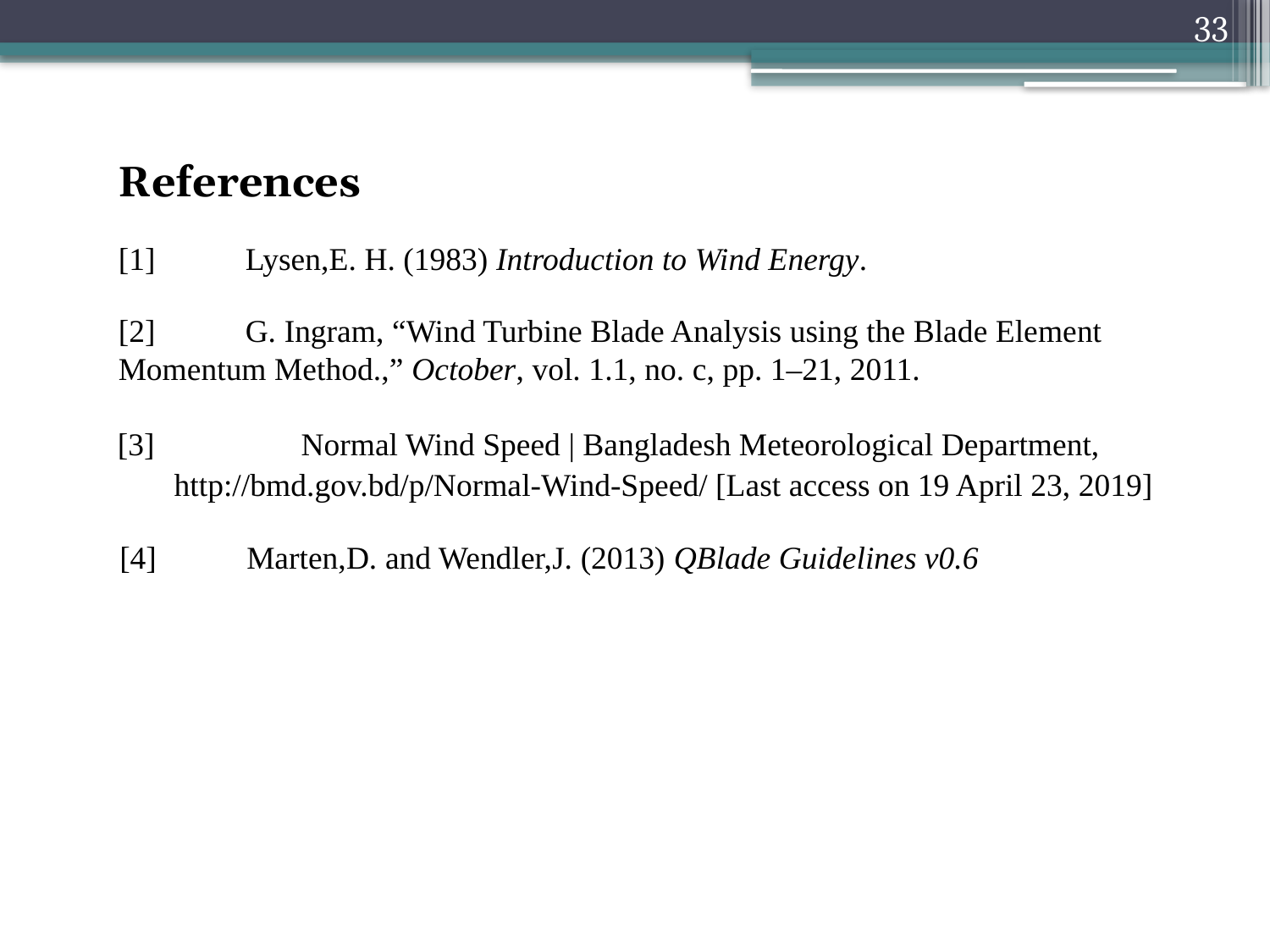

33
References
[1]	Lysen,E. H. (1983) Introduction to Wind Energy.
[2]	G. Ingram, “Wind Turbine Blade Analysis using the Blade Element Momentum Method.,” October, vol. 1.1, no. c, pp. 1–21, 2011.
[3]		Normal Wind Speed | Bangladesh Meteorological Department, http://bmd.gov.bd/p/Normal-Wind-Speed/ [Last access on 19 April 23, 2019]
[4]	Marten,D. and Wendler,J. (2013) QBlade Guidelines v0.6